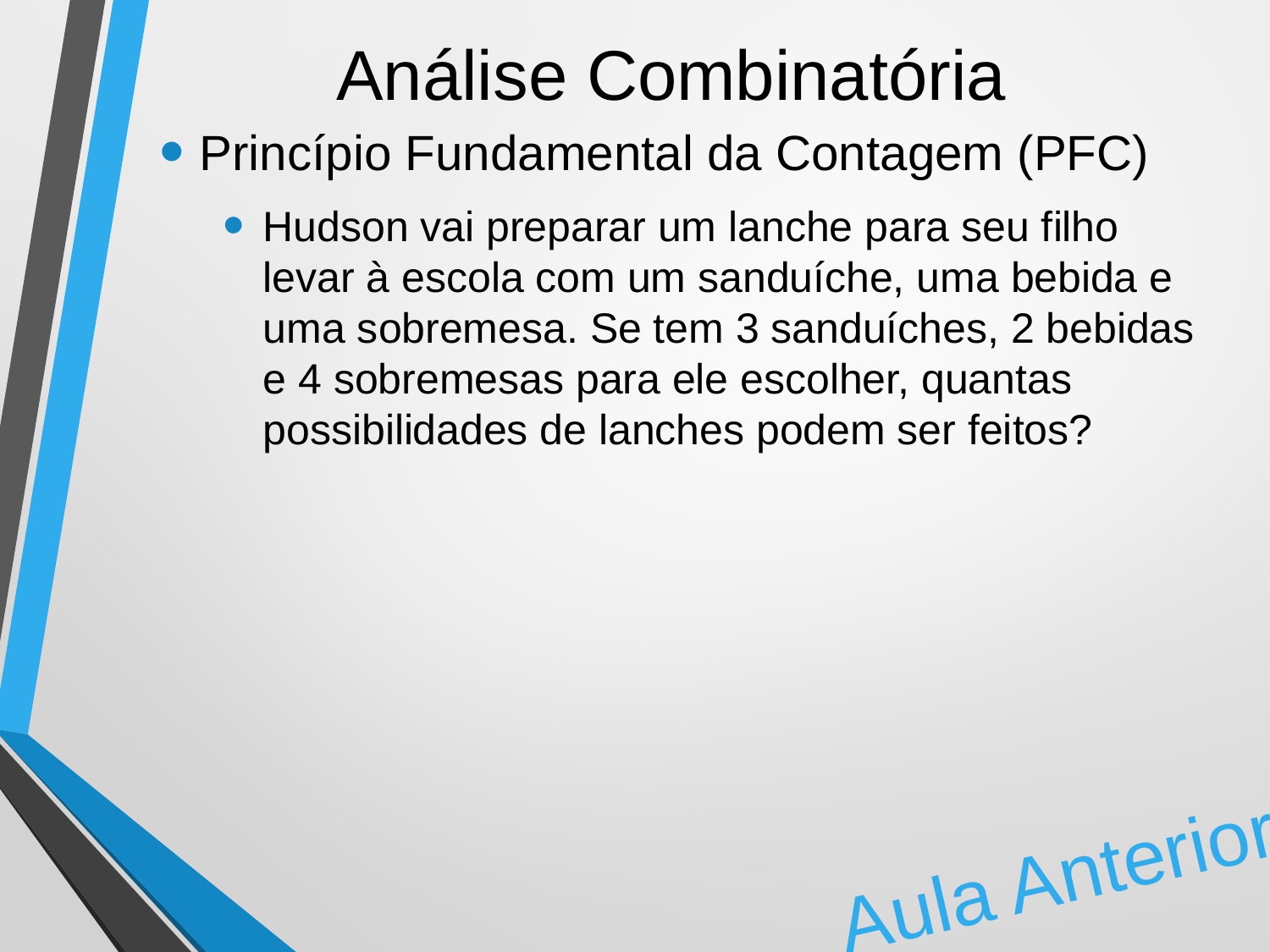

# Análise Combinatória
Princípio Fundamental da Contagem (PFC)
Hudson vai preparar um lanche para seu filho levar à escola com um sanduíche, uma bebida e uma sobremesa. Se tem 3 sanduíches, 2 bebidas e 4 sobremesas para ele escolher, quantas possibilidades de lanches podem ser feitos?

Aula Anterior